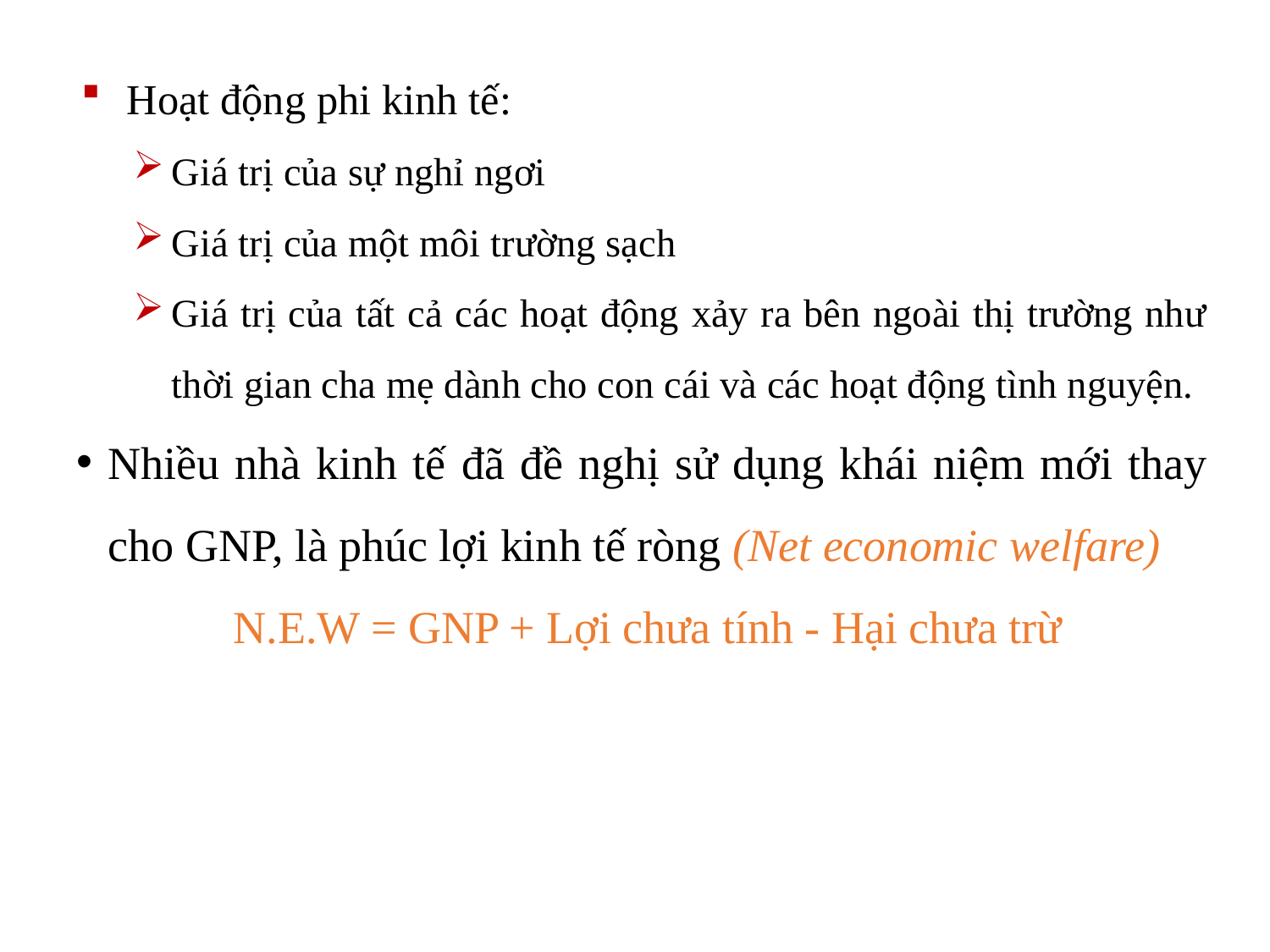

Hoạt động phi kinh tế:
Giá trị của sự nghỉ ngơi
Giá trị của một môi trường sạch
Giá trị của tất cả các hoạt động xảy ra bên ngoài thị trường như thời gian cha mẹ dành cho con cái và các hoạt động tình nguyện.
Nhiều nhà kinh tế đã đề nghị sử dụng khái niệm mới thay cho GNP, là phúc lợi kinh tế ròng (Net economic welfare)
 N.E.W = GNP + Lợi chưa tính - Hại chưa trừ